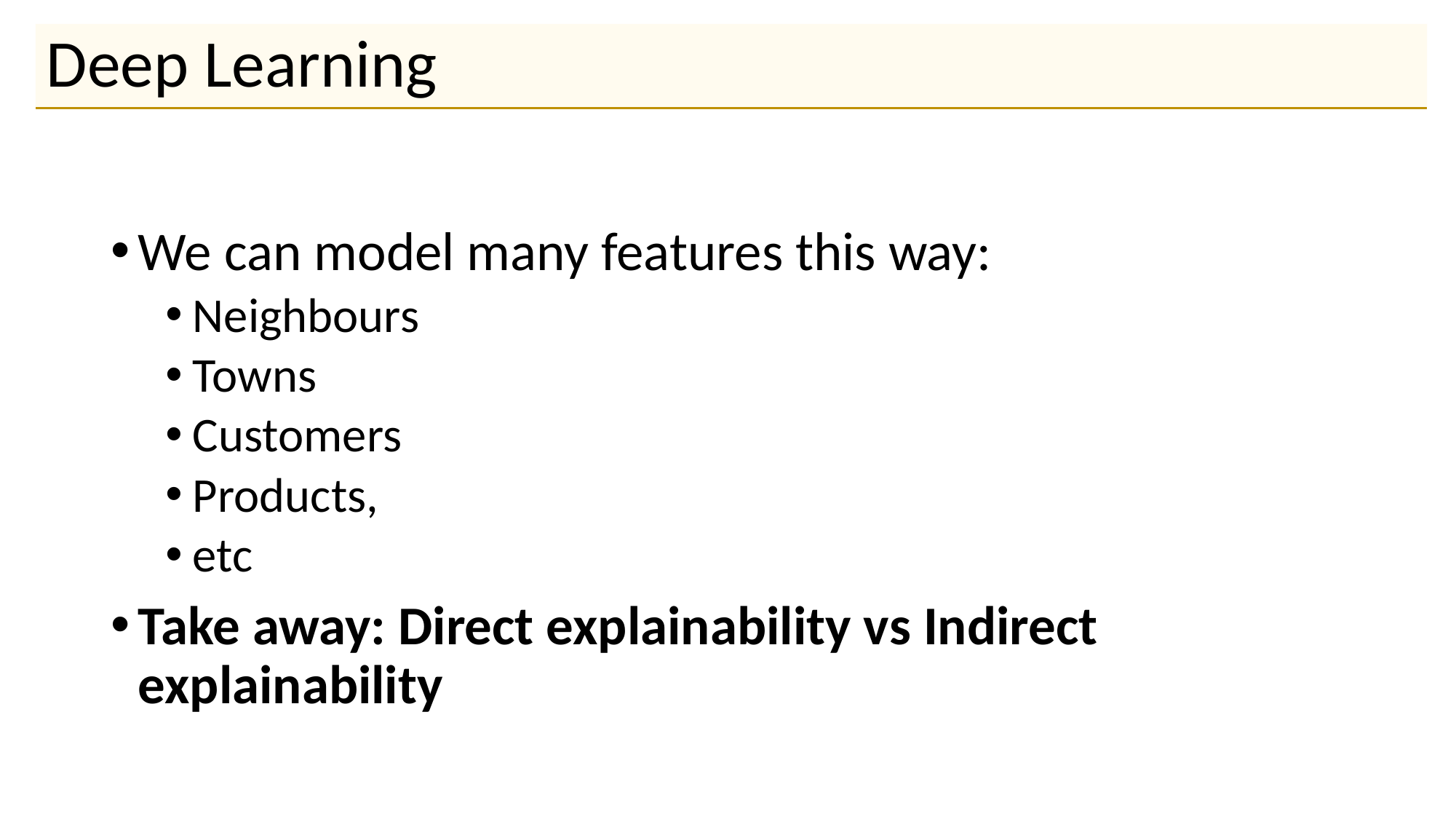

# Deep Learning
We can model many features this way:
Neighbours
Towns
Customers
Products,
etc
Take away: Direct explainability vs Indirect explainability